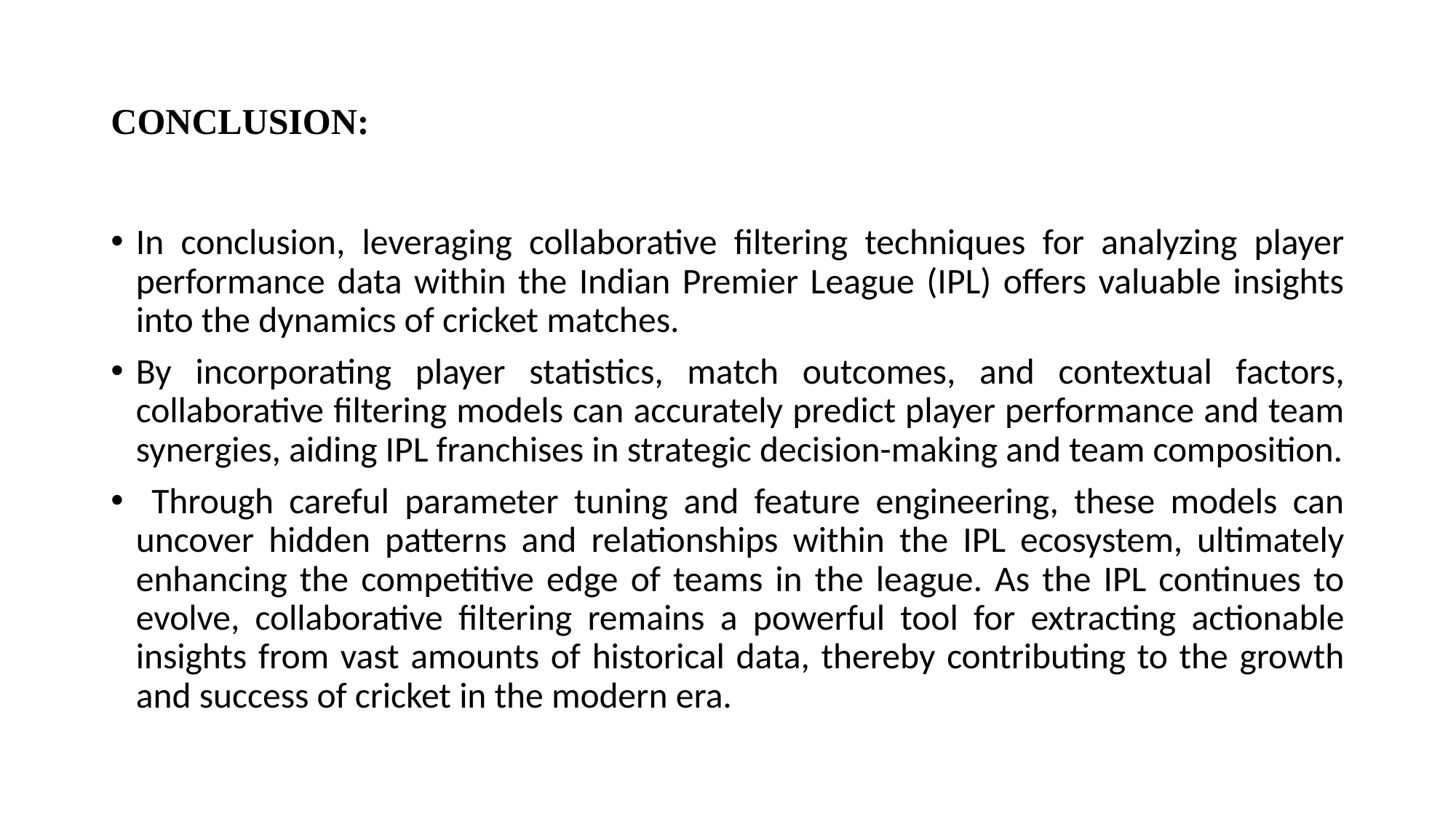

# CONCLUSION:
In conclusion, leveraging collaborative filtering techniques for analyzing player performance data within the Indian Premier League (IPL) offers valuable insights into the dynamics of cricket matches.
By incorporating player statistics, match outcomes, and contextual factors, collaborative filtering models can accurately predict player performance and team synergies, aiding IPL franchises in strategic decision-making and team composition.
 Through careful parameter tuning and feature engineering, these models can uncover hidden patterns and relationships within the IPL ecosystem, ultimately enhancing the competitive edge of teams in the league. As the IPL continues to evolve, collaborative filtering remains a powerful tool for extracting actionable insights from vast amounts of historical data, thereby contributing to the growth and success of cricket in the modern era.